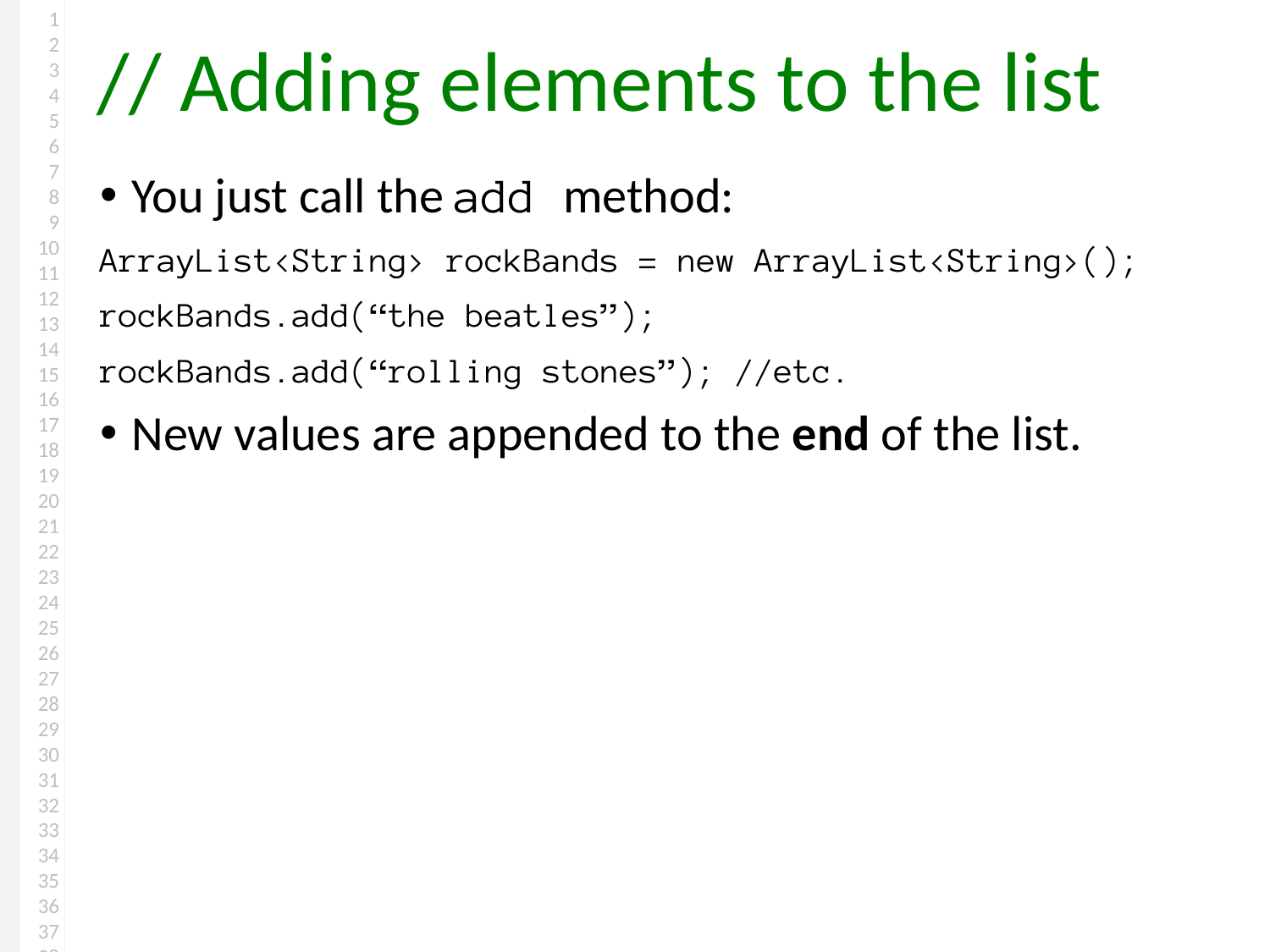

# Adding elements to the list
You just call the add method:
ArrayList<String> rockBands = new ArrayList<String>();
rockBands.add(“the beatles”);
rockBands.add(“rolling stones”); //etc.
New values are appended to the end of the list.